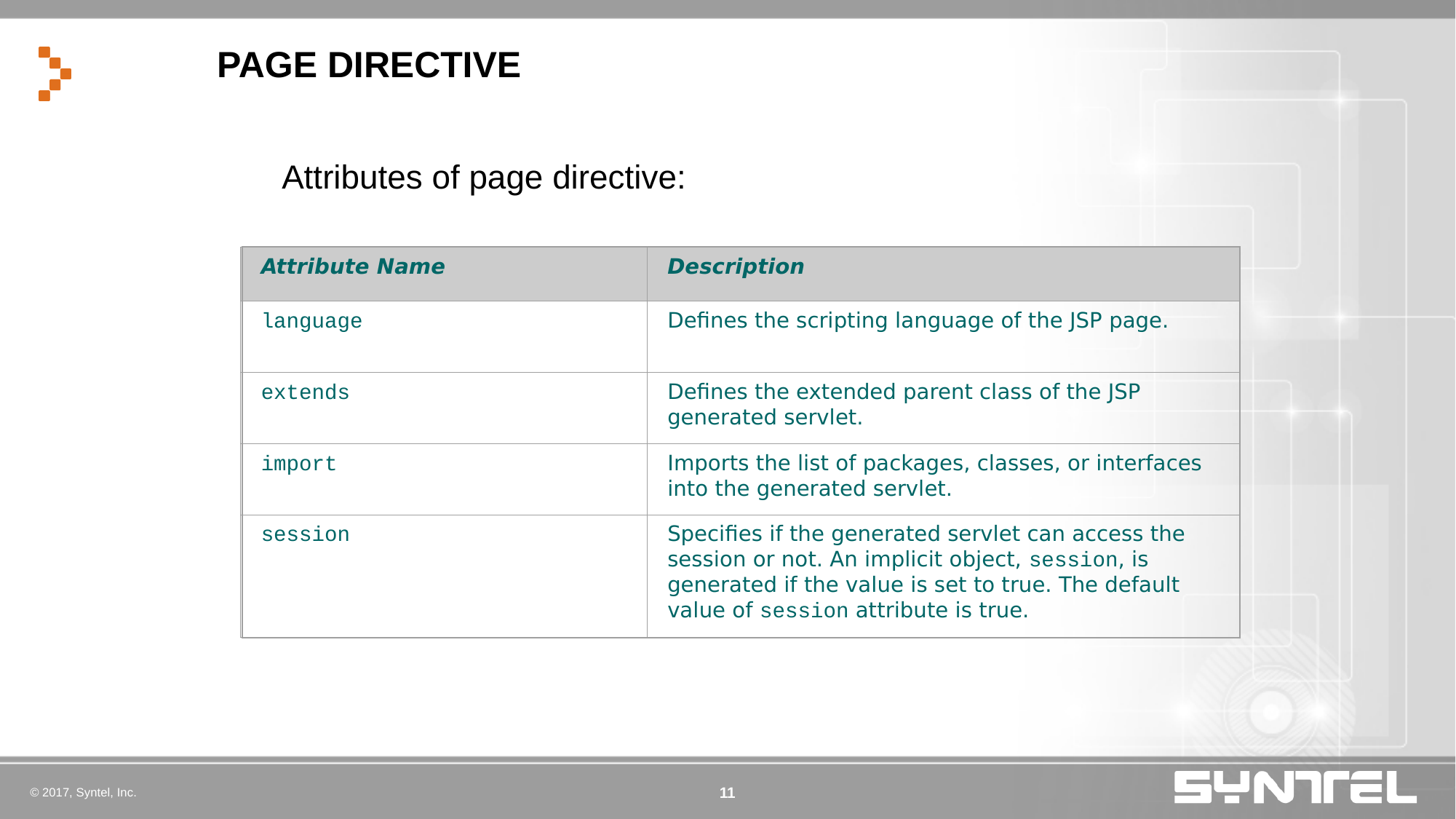

# PAGE DIRECTIVE

Attributes of page directive:

Attribute Name

Description

language

Defines the scripting language of the JSP page.

extends

Defines the extended parent class of the JSP generated servlet.

import

Imports the list of packages, classes, or interfaces into the generated servlet.

session

Specifies if the generated servlet can access the session or not. An implicit object, session, is generated if the value is set to true. The default value of session attribute is true.